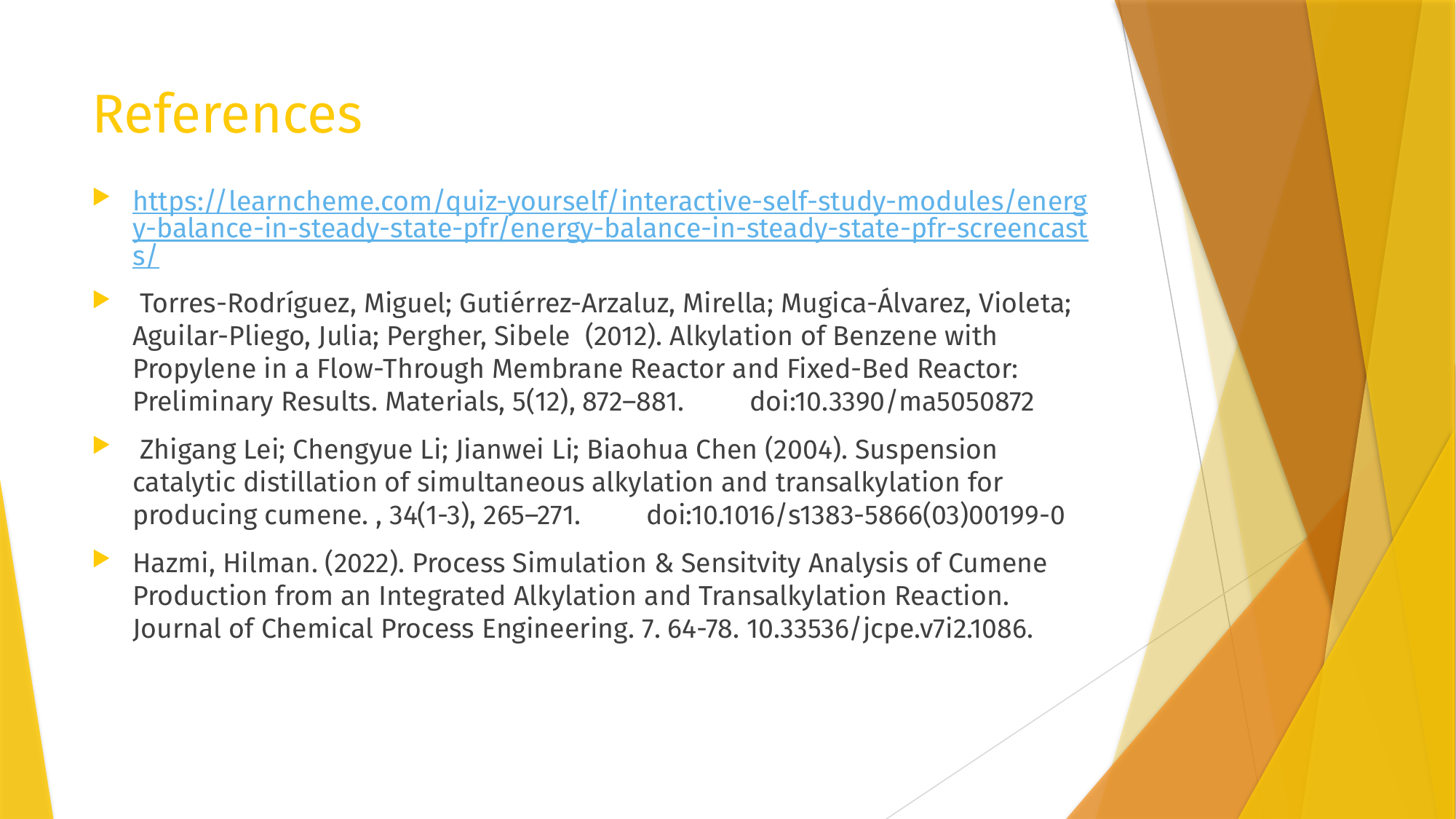

# References
https://learncheme.com/quiz-yourself/interactive-self-study-modules/energy-balance-in-steady-state-pfr/energy-balance-in-steady-state-pfr-screencasts/
 Torres-Rodríguez, Miguel; Gutiérrez-Arzaluz, Mirella; Mugica-Álvarez, Violeta; Aguilar-Pliego, Julia; Pergher, Sibele  (2012). Alkylation of Benzene with Propylene in a Flow-Through Membrane Reactor and Fixed-Bed Reactor: Preliminary Results. Materials, 5(12), 872–881.         doi:10.3390/ma5050872
 Zhigang Lei; Chengyue Li; Jianwei Li; Biaohua Chen (2004). Suspension catalytic distillation of simultaneous alkylation and transalkylation for producing cumene. , 34(1-3), 265–271.         doi:10.1016/s1383-5866(03)00199-0
Hazmi, Hilman. (2022). Process Simulation & Sensitvity Analysis of Cumene Production from an Integrated Alkylation and Transalkylation Reaction. Journal of Chemical Process Engineering. 7. 64-78. 10.33536/jcpe.v7i2.1086.